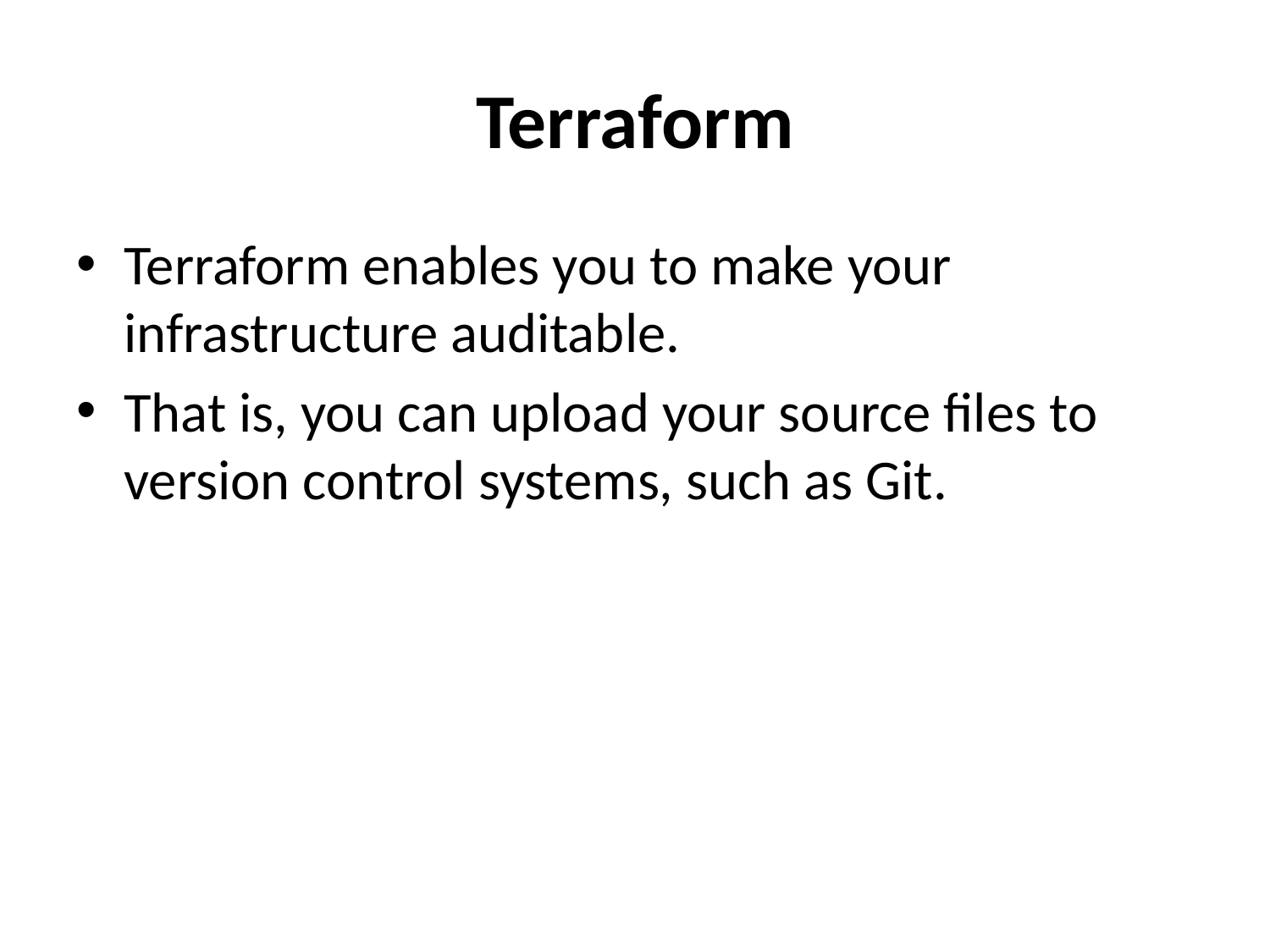

# Terraform
Terraform enables you to make your infrastructure auditable.
That is, you can upload your source files to version control systems, such as Git.